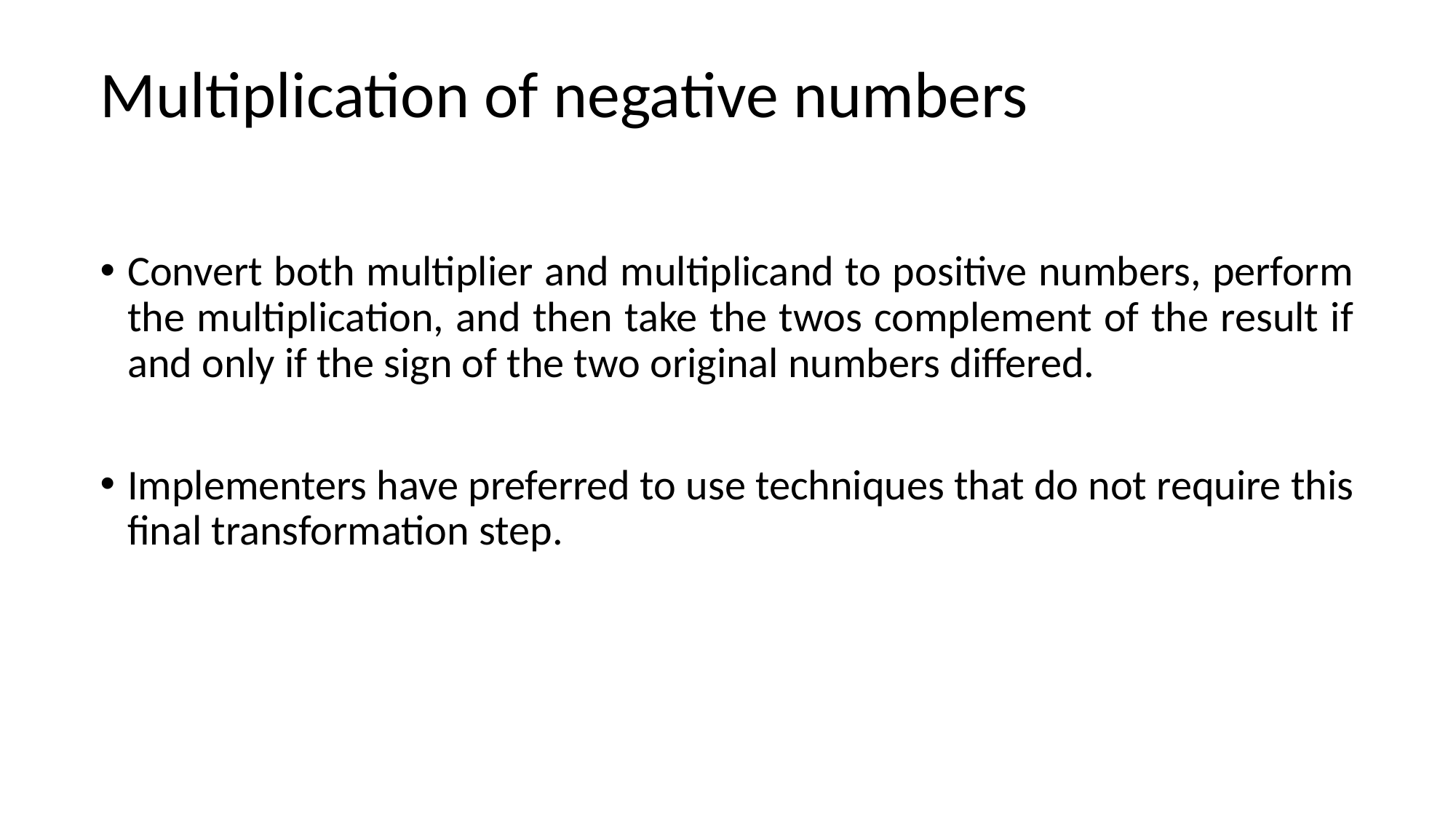

# Multiplication of negative numbers
Convert both multiplier and multiplicand to positive numbers, perform the multiplication, and then take the twos complement of the result if and only if the sign of the two original numbers differed.

Implementers have preferred to use techniques that do not require this final transformation step.